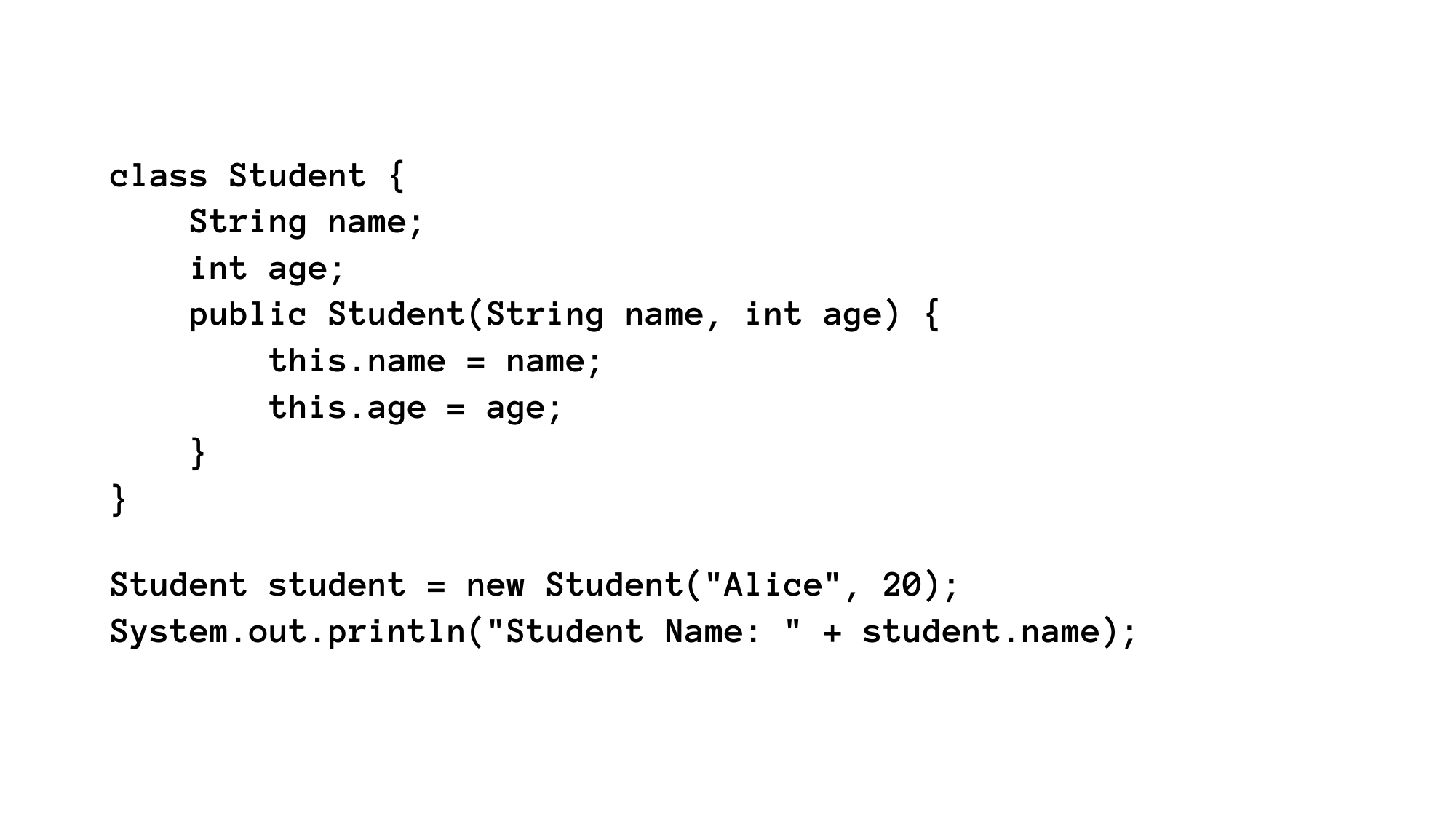

class Student {
    String name;
    int age;
    public Student(String name, int age) {
        this.name = name;
        this.age = age;
    }
}
Student student = new Student("Alice", 20);
System.out.println("Student Name: " + student.name);